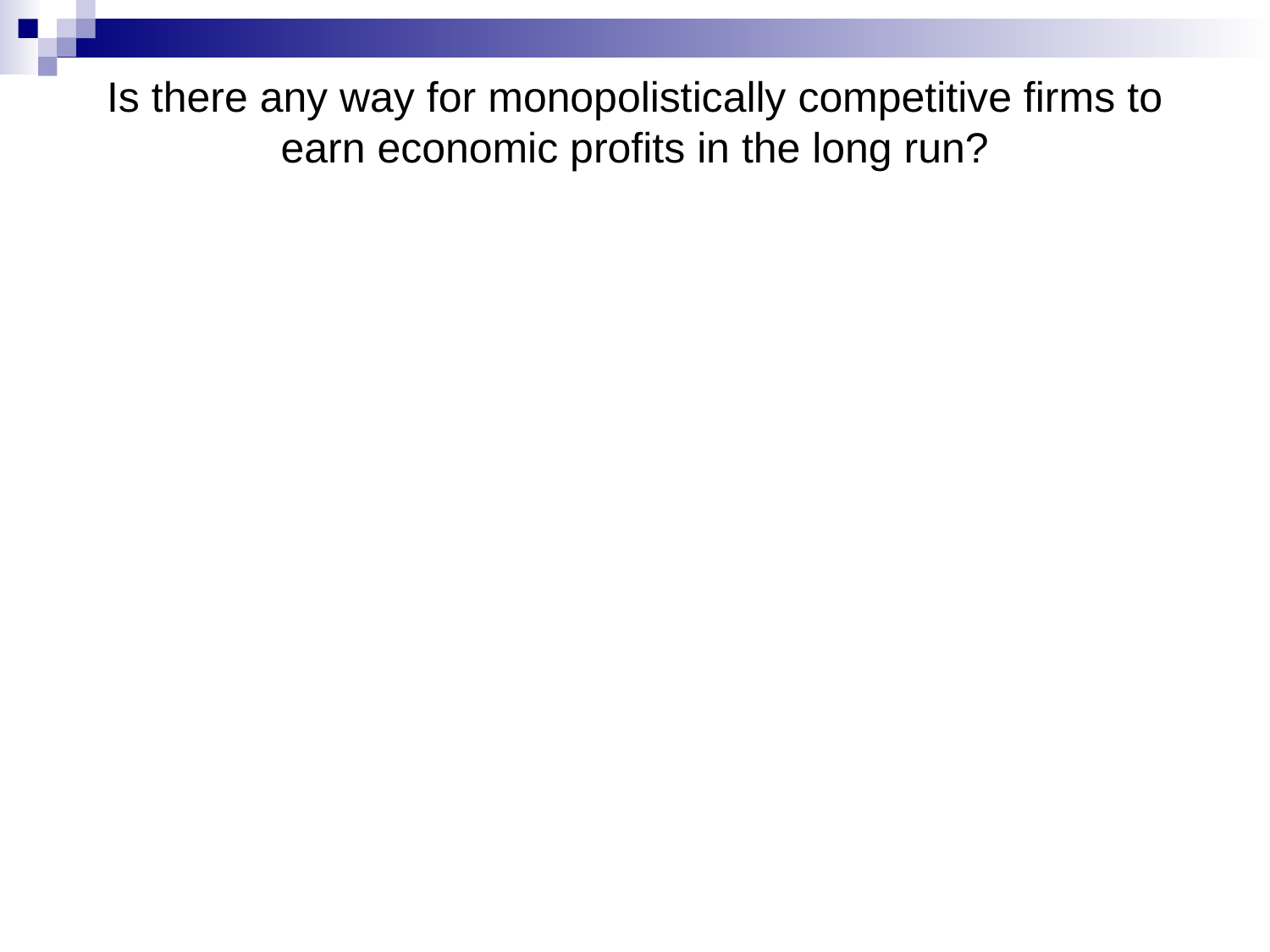

Is there any way for monopolistically competitive firms to earn economic profits in the long run?